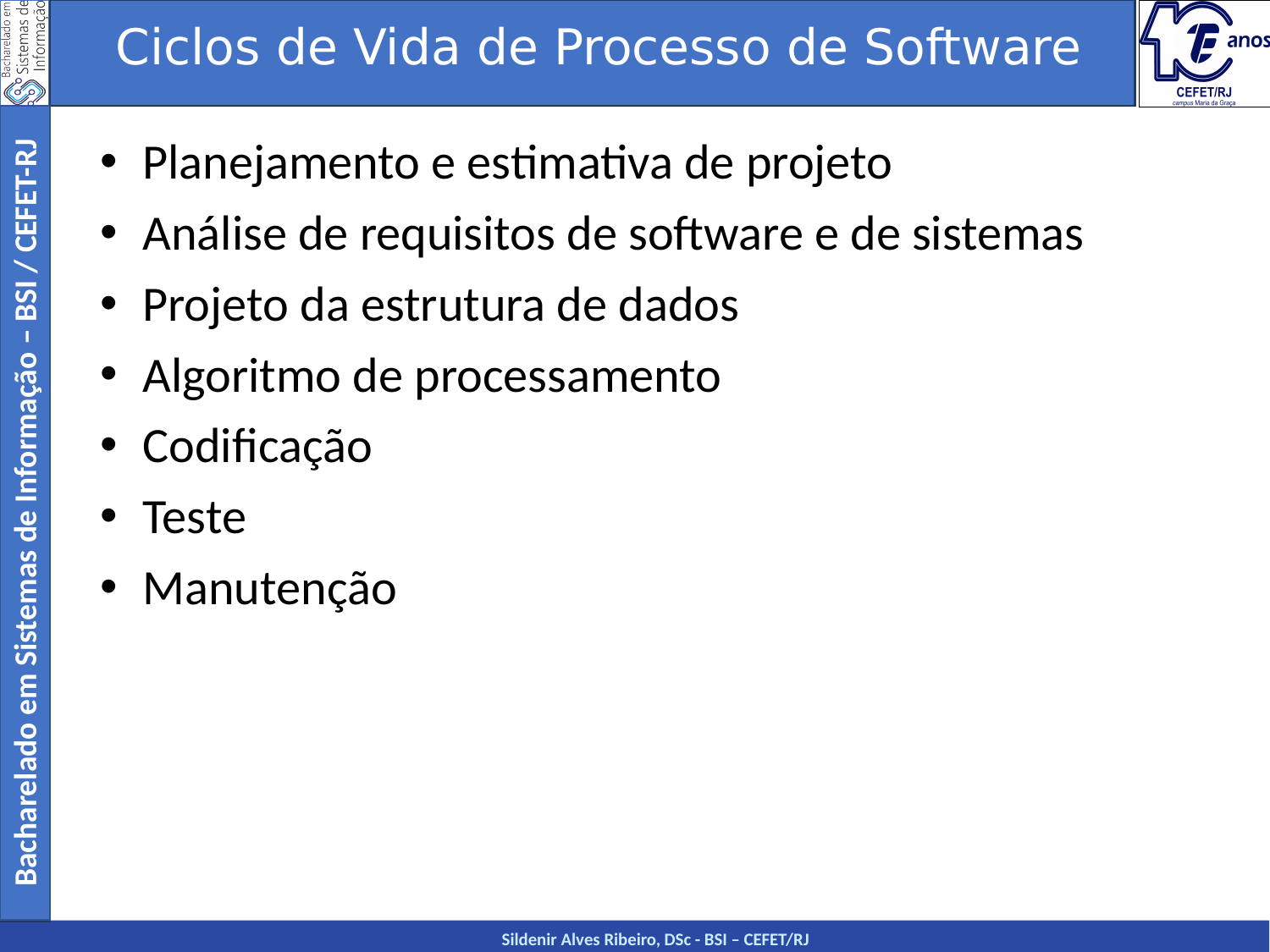

Ciclos de Vida de Processo de Software
 Planejamento e estimativa de projeto
 Análise de requisitos de software e de sistemas
 Projeto da estrutura de dados
 Algoritmo de processamento
 Codificação
 Teste
 Manutenção